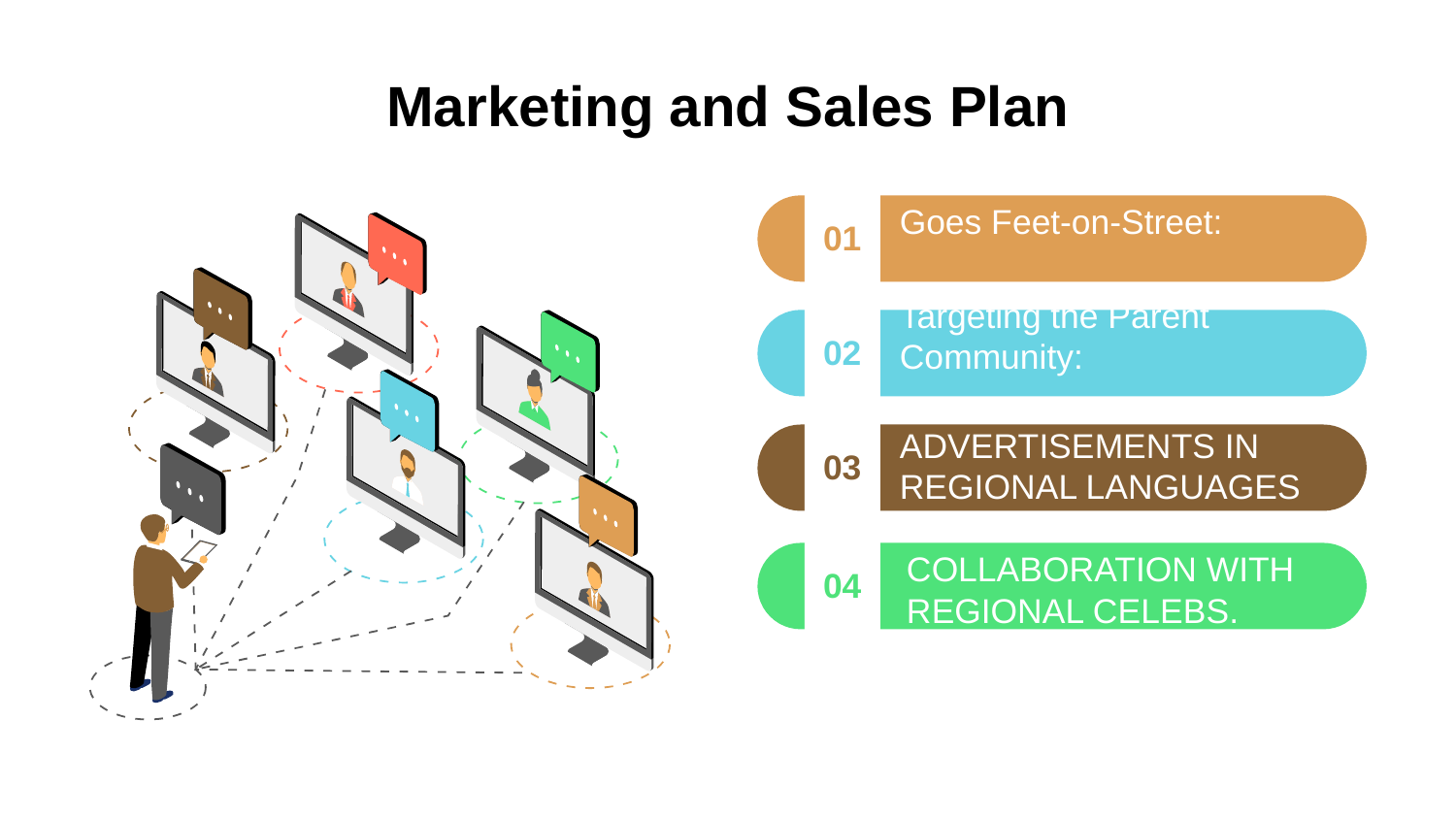

# Marketing and Sales Plan
01

Goes Feet-on-Street:

02

Targeting the Parent Community:
03

ADVERTISEMENTS IN REGIONAL LANGUAGES
04

COLLABORATION WITH REGIONAL CELEBS.